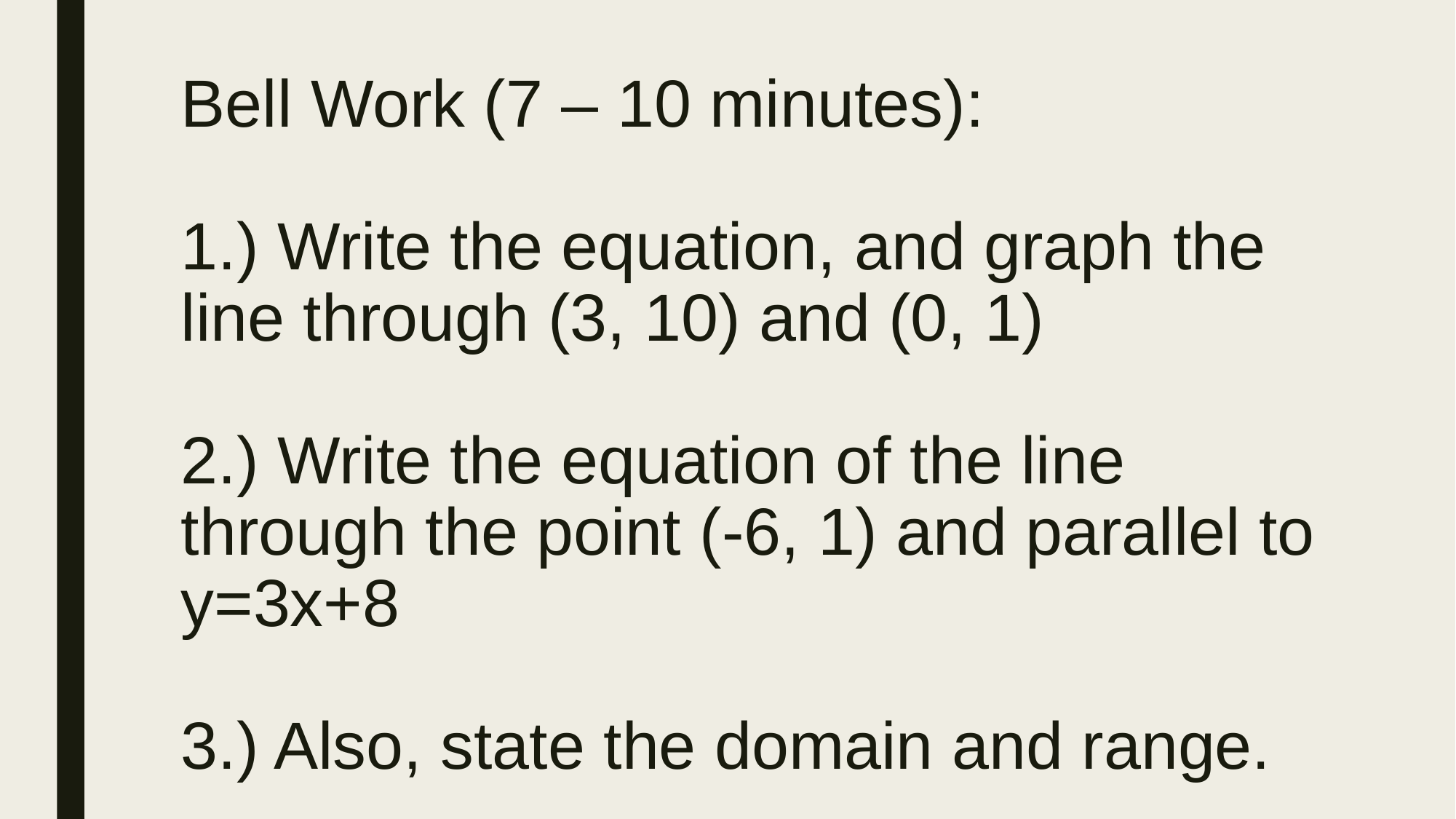

# Bell Work (7 – 10 minutes): 1.) Write the equation, and graph the line through (3, 10) and (0, 1) 2.) Write the equation of the line through the point (-6, 1) and parallel to y=3x+8 3.) Also, state the domain and range.